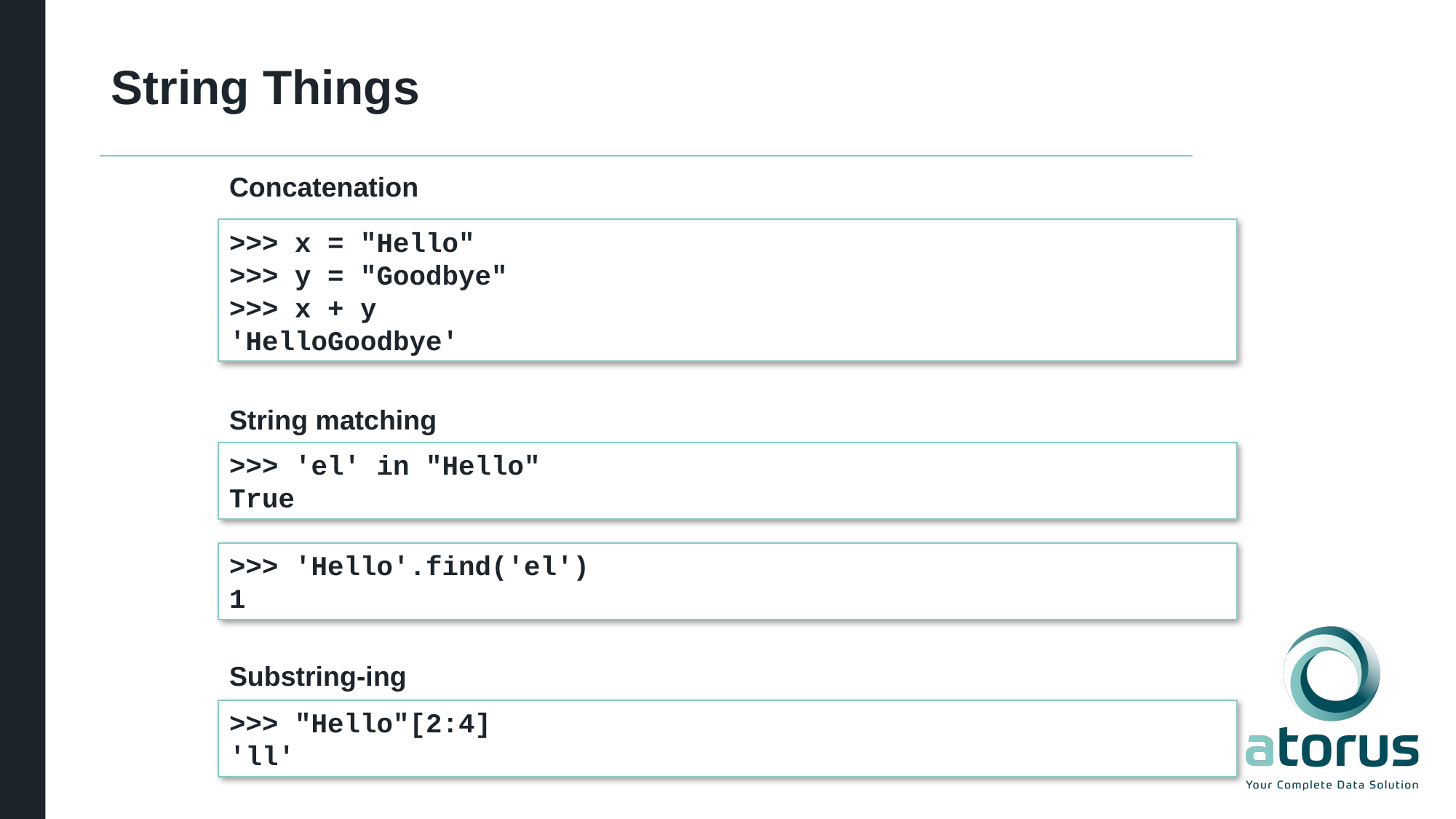

# String Things
Concatenation
>>> x = "Hello"
>>> y = "Goodbye"
>>> x + y
'HelloGoodbye'
String matching
>>> 'el' in "Hello"
True
>>> 'Hello'.find('el')
1
Substring-ing
>>> "Hello"[2:4]
'll'